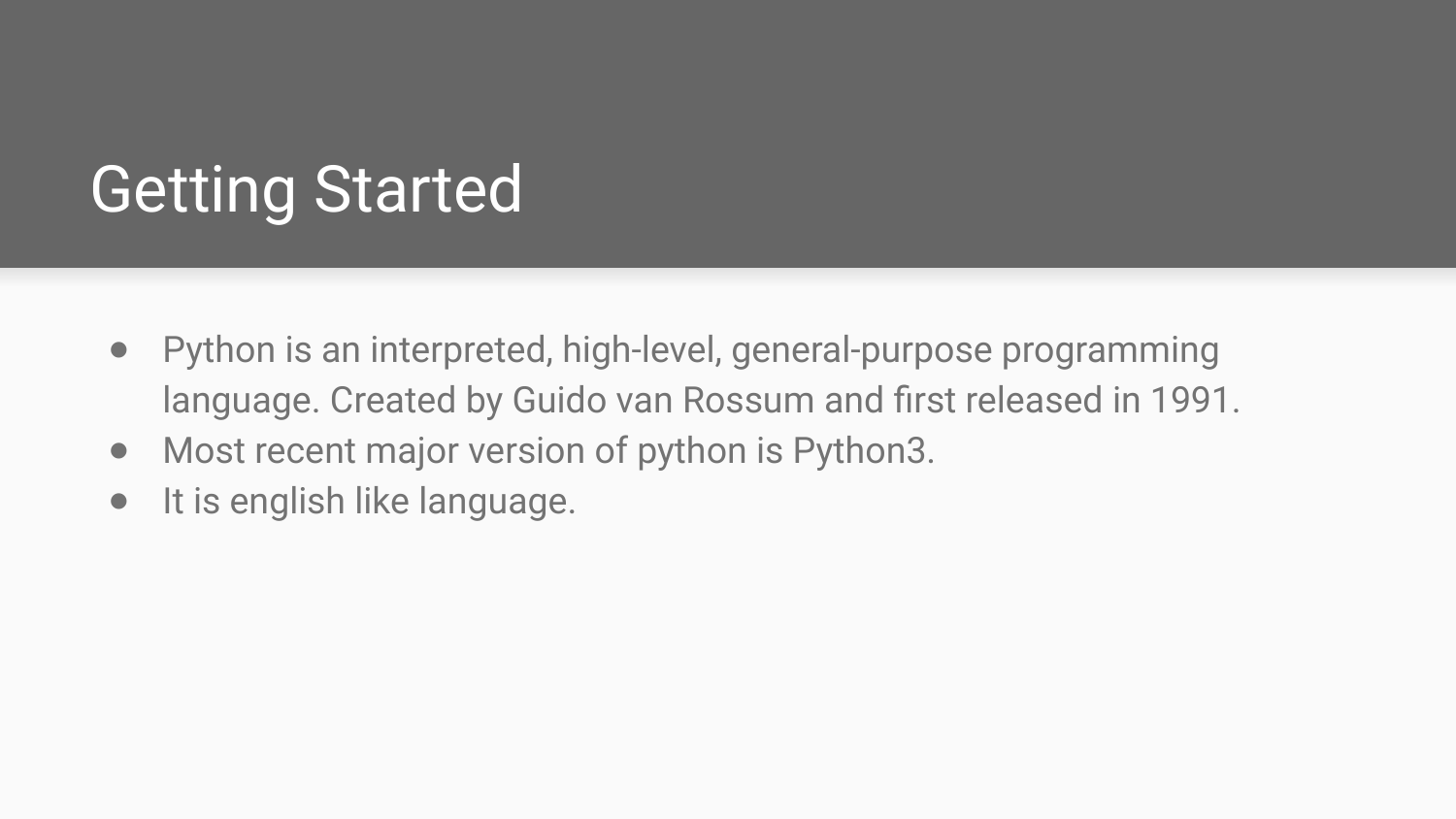

# Getting Started
Python is an interpreted, high-level, general-purpose programming language. Created by Guido van Rossum and first released in 1991.
Most recent major version of python is Python3.
It is english like language.